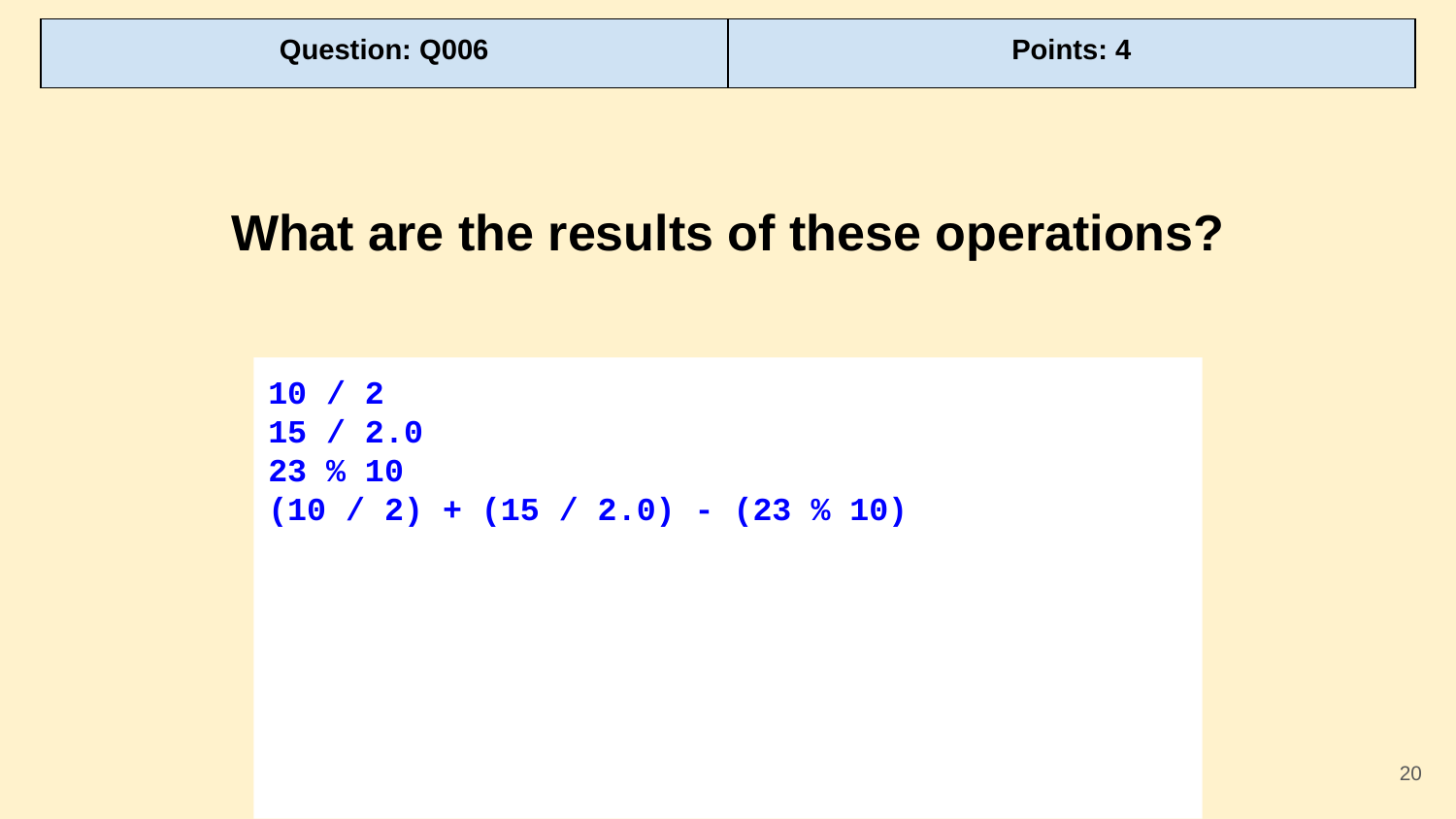

| Question: Q006 | Points: 4 |
| --- | --- |
What are the results of these operations?
10 / 2
15 / 2.0
23 % 10
(10 / 2) + (15 / 2.0) - (23 % 10)
20